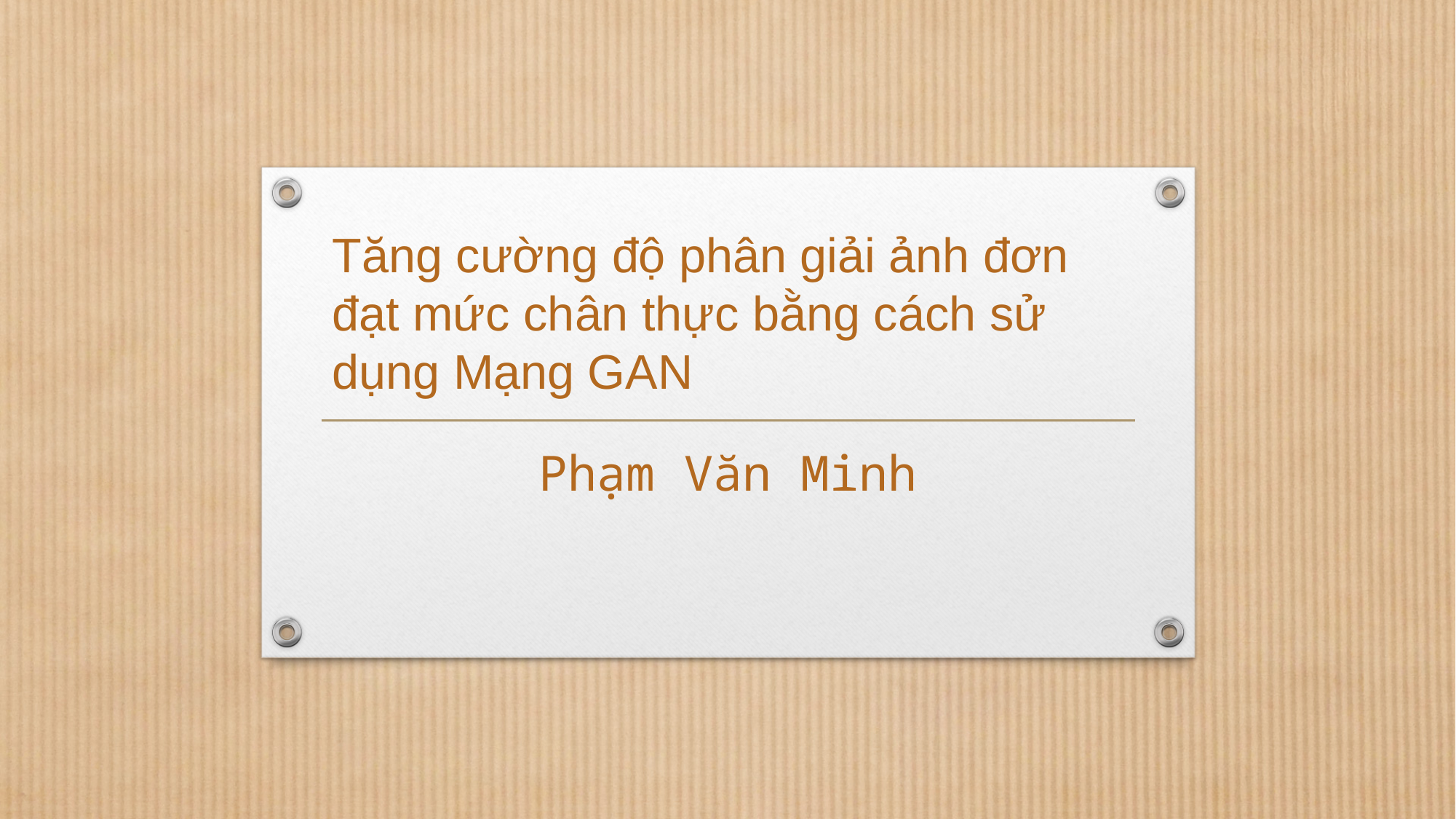

# Tăng cường độ phân giải ảnh đơn đạt mức chân thực bằng cách sử dụng Mạng GAN
Phạm Văn Minh